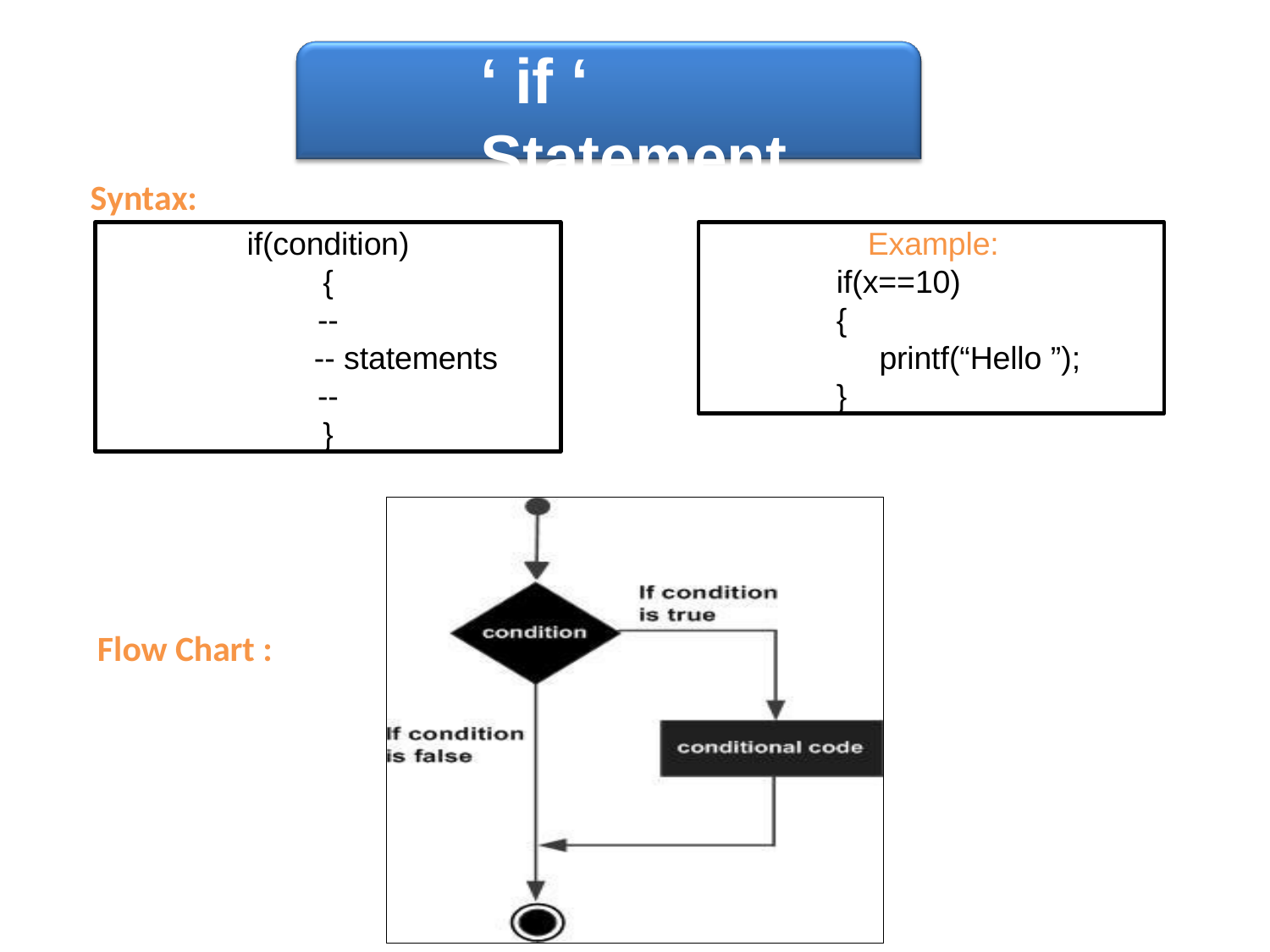

# ‘ if ‘ Statement
Syntax:
if(condition)
{
--
-- statements
--
}
Example:
if(x==10)
{
printf(“Hello ”);
}

Flow Chart :